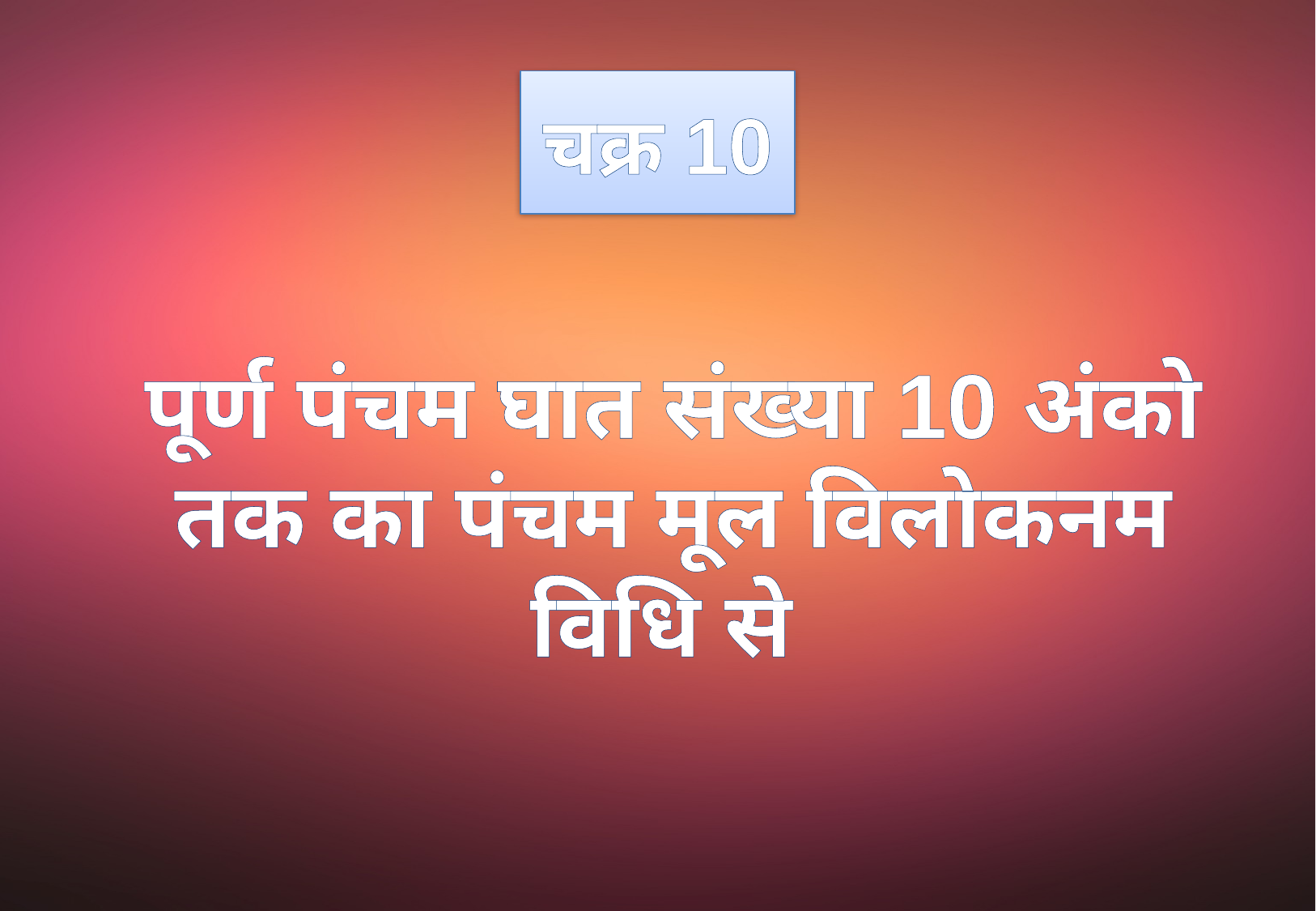

# चक्र 10
पूर्ण पंचम घात संख्या 10 अंको तक का पंचम मूल विलोकनम विधि से